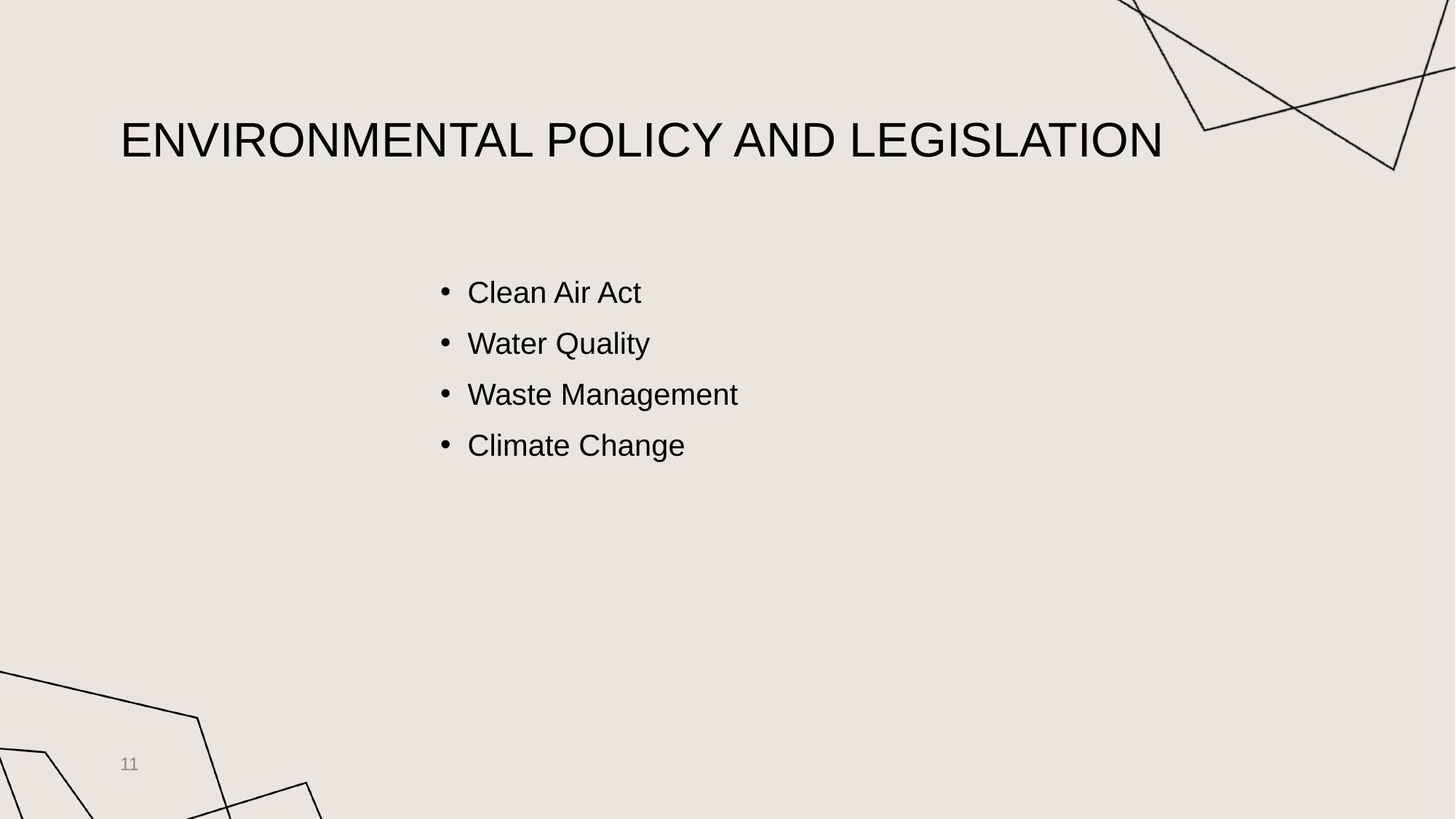

# Environmental Policy and Legislation
Clean Air Act
Water Quality
Waste Management
Climate Change
11